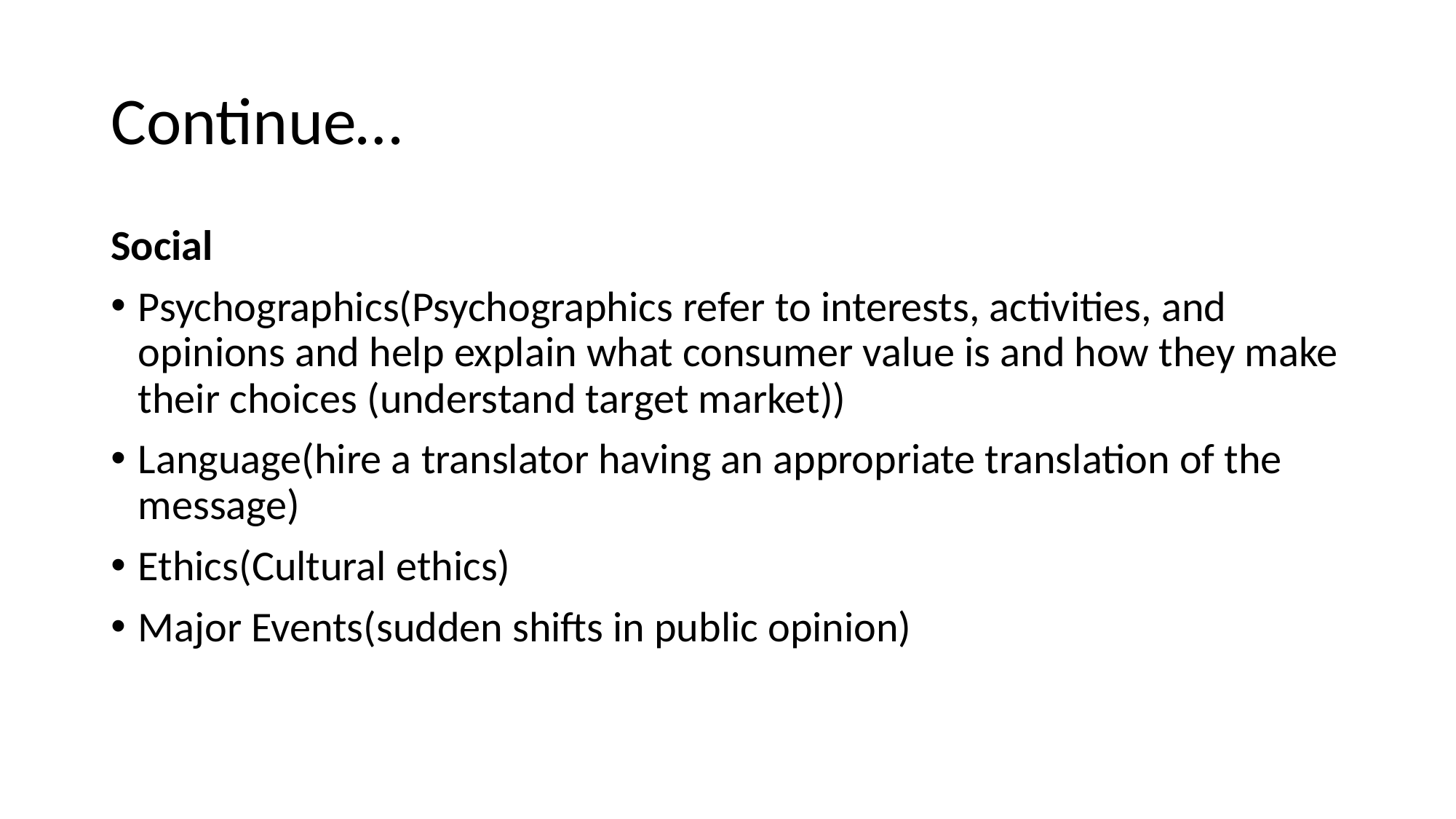

# Continue…
Social
Psychographics(Psychographics refer to interests, activities, and opinions and help explain what consumer value is and how they make their choices (understand target market))
Language(hire a translator having an appropriate translation of the message)
Ethics(Cultural ethics)
Major Events(sudden shifts in public opinion)